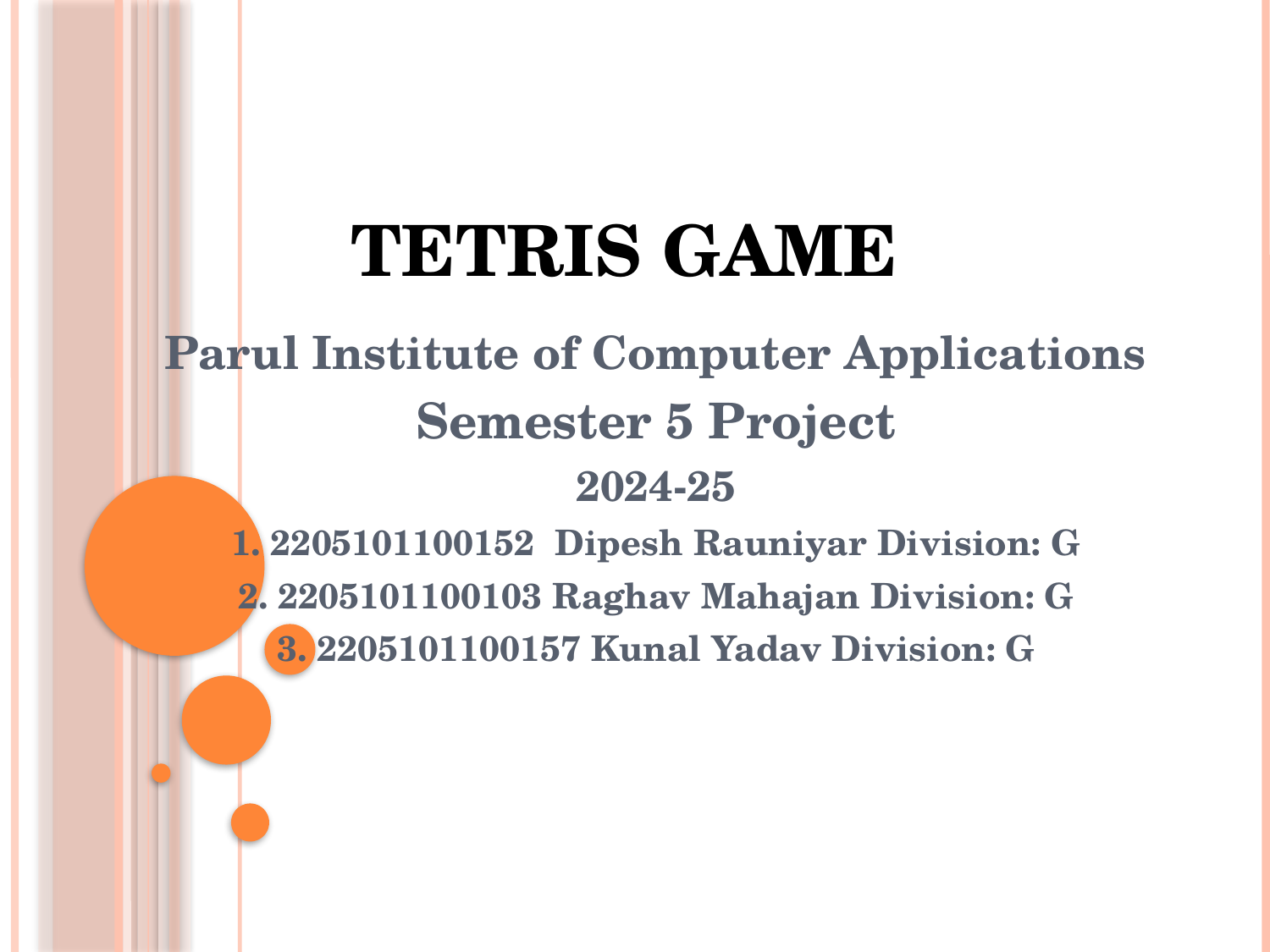

# TETRIS GAME
Parul Institute of Computer Applications
Semester 5 Project
2024-25
1. 2205101100152  Dipesh Rauniyar Division: G
2. 2205101100103 Raghav Mahajan Division: G
3. 2205101100157 Kunal Yadav Division: G